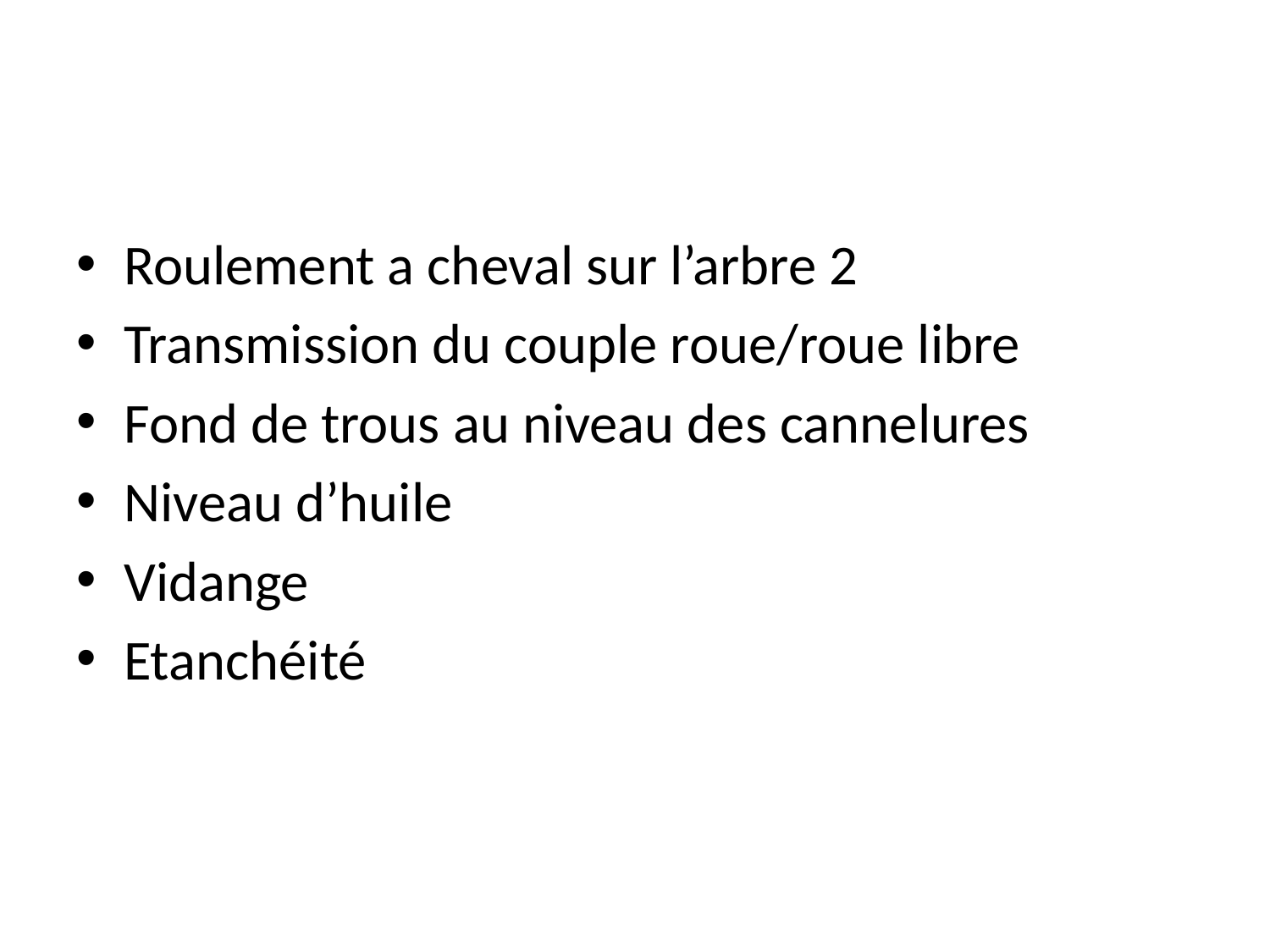

#
Roulement a cheval sur l’arbre 2
Transmission du couple roue/roue libre
Fond de trous au niveau des cannelures
Niveau d’huile
Vidange
Etanchéité